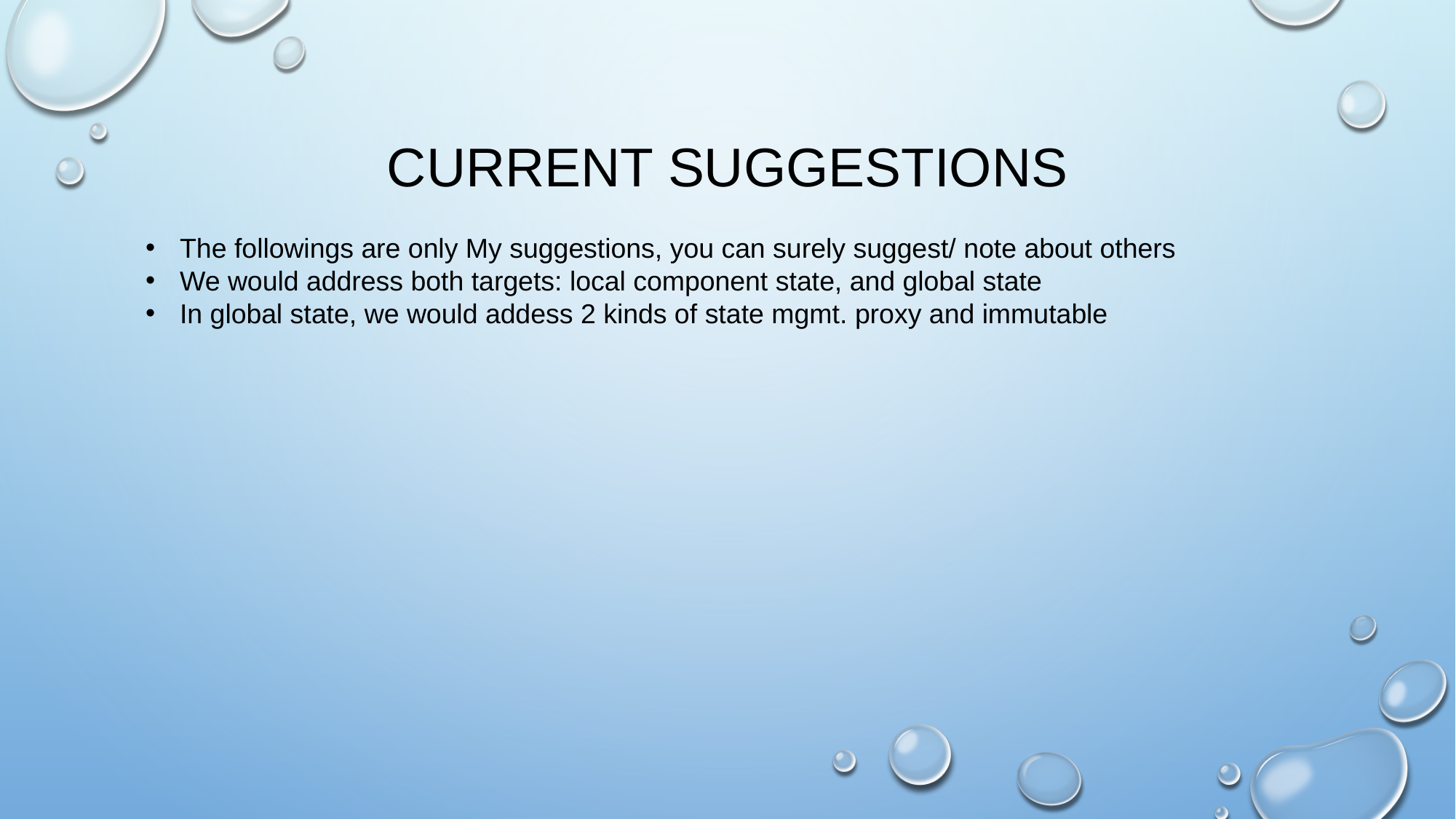

# Current Suggestions
The followings are only My suggestions, you can surely suggest/ note about others
We would address both targets: local component state, and global state
In global state, we would addess 2 kinds of state mgmt. proxy and immutable